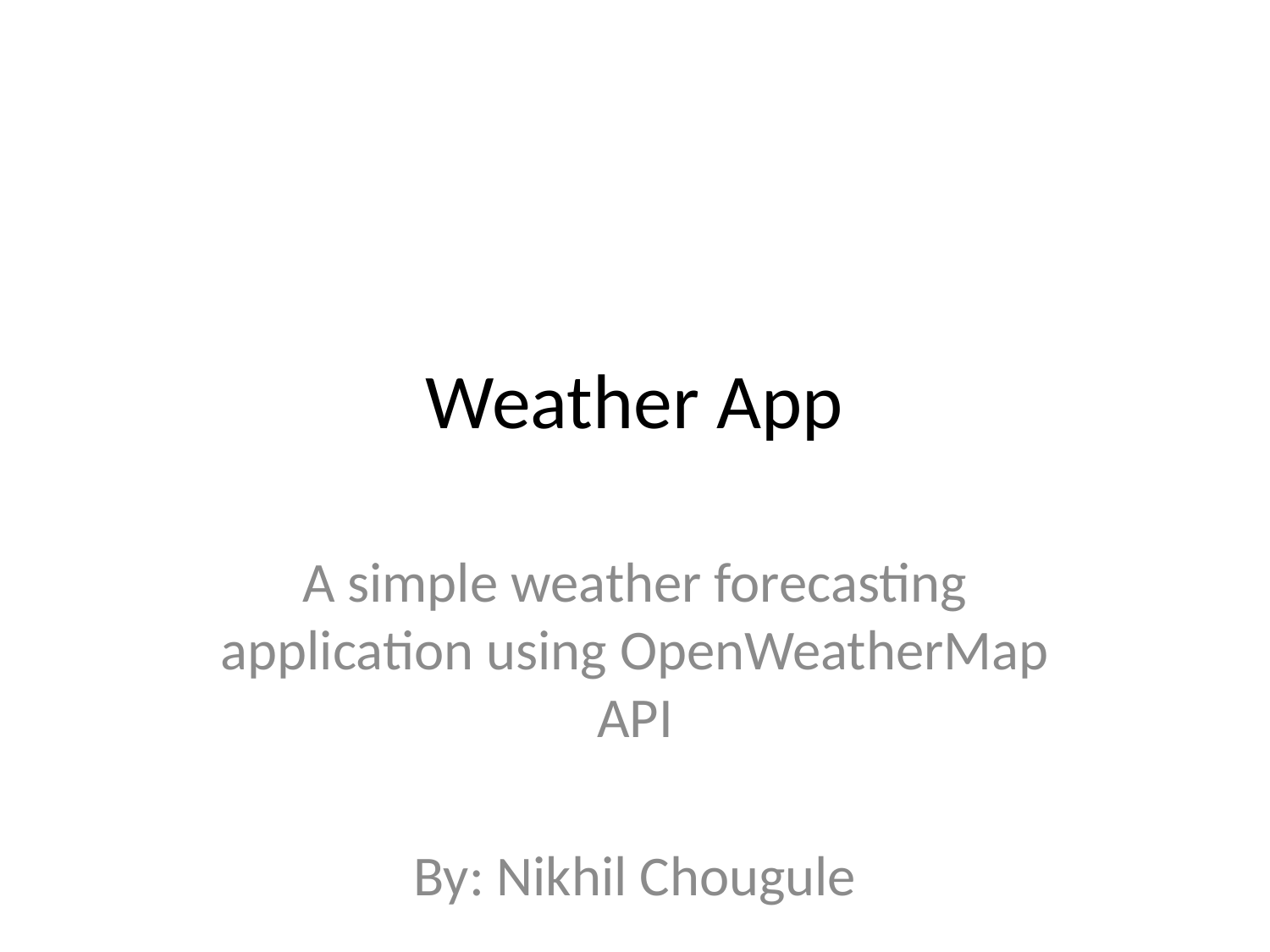

# Weather App
A simple weather forecasting application using OpenWeatherMap API

By: Nikhil Chougule